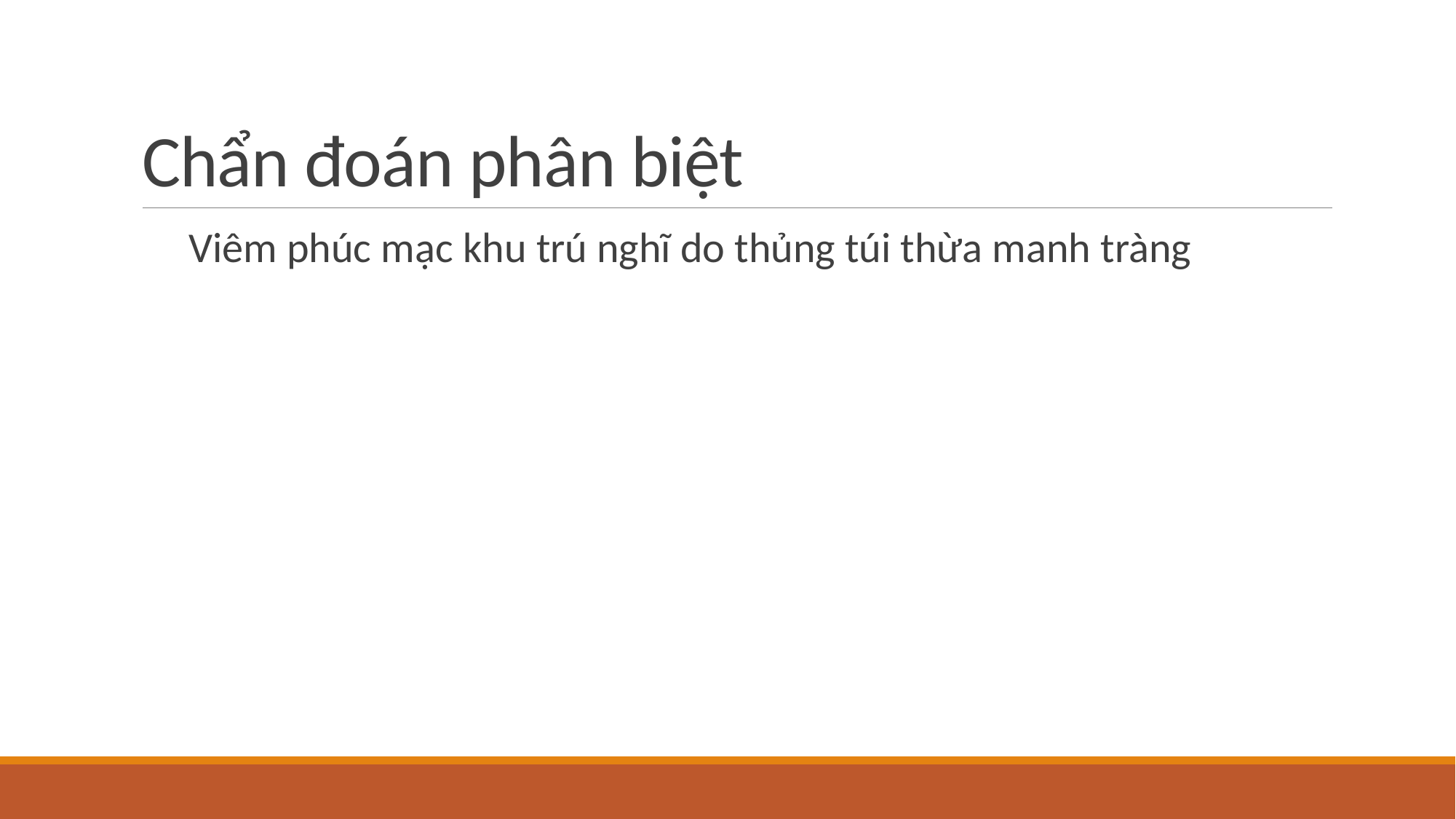

# Chẩn đoán phân biệt
Viêm phúc mạc khu trú nghĩ do thủng túi thừa manh tràng